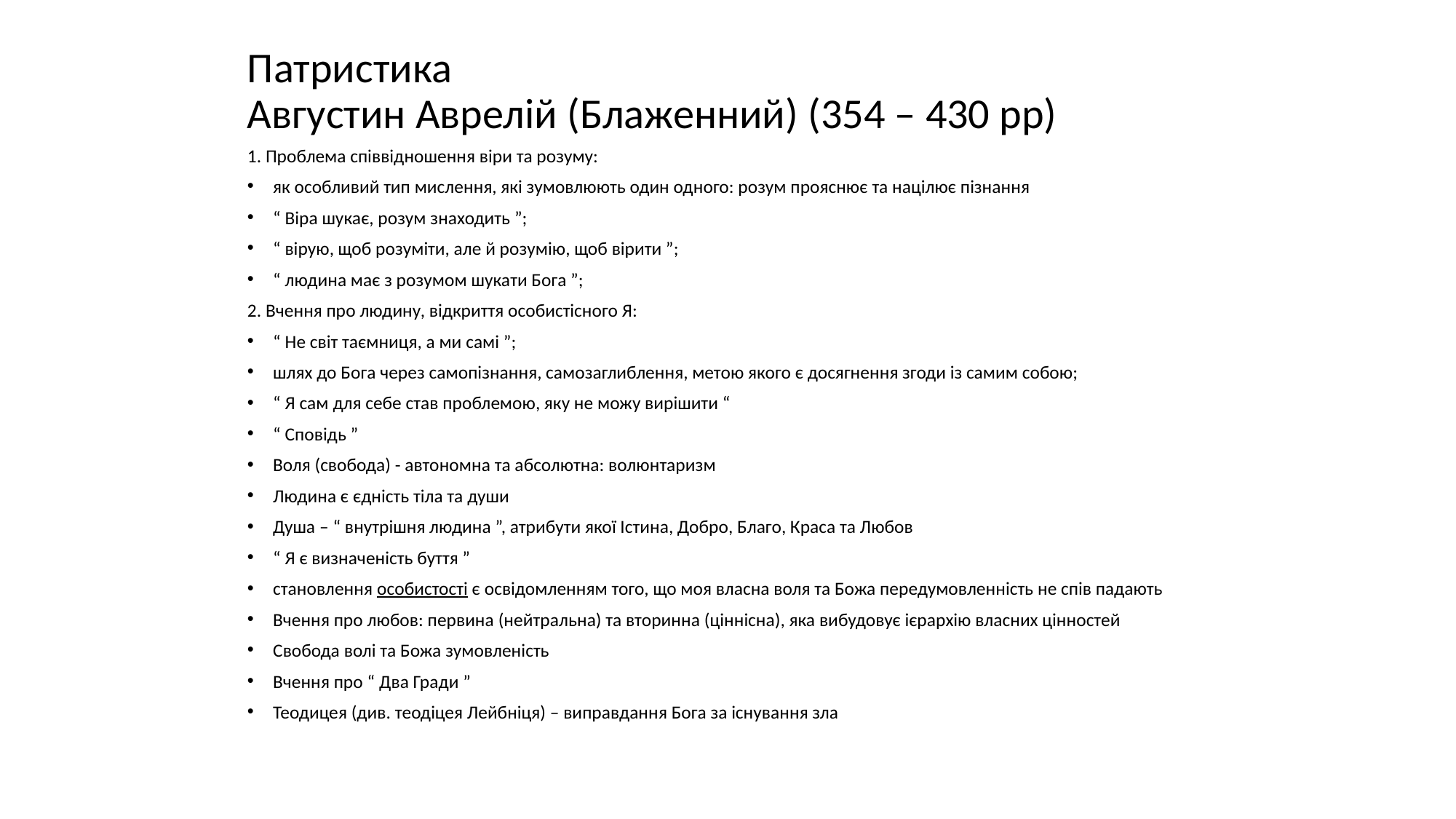

Патристика
Августин Аврелій (Блаженний) (354 – 430 рр)
1. Проблема співвідношення віри та розуму:
як особливий тип мислення, які зумовлюють один одного: розум прояснює та націлює пізнання
“ Віра шукає, розум знаходить ”;
“ вірую, щоб розуміти, але й розумію, щоб вірити ”;
“ людина має з розумом шукати Бога ”;
2. Вчення про людину, відкриття особистісного Я:
“ Не світ таємниця, а ми самі ”;
шлях до Бога через самопізнання, самозаглиблення, метою якого є досягнення згоди із самим собою;
“ Я сам для себе став проблемою, яку не можу вирішити “
“ Сповідь ”
Воля (свобода) - автономна та абсолютна: волюнтаризм
Людина є єдність тіла та души
Душа – “ внутрішня людина ”, атрибути якої Істина, Добро, Благо, Краса та Любов
“ Я є визначеність буття ”
становлення особистості є освідомленням того, що моя власна воля та Божа передумовленність не спів падають
Вчення про любов: первина (нейтральна) та вторинна (ціннісна), яка вибудовує ієрархію власних цінностей
Свобода волі та Божа зумовленість
Вчення про “ Два Гради ”
Теодицея (див. теодіцея Лейбніця) – виправдання Бога за існування зла